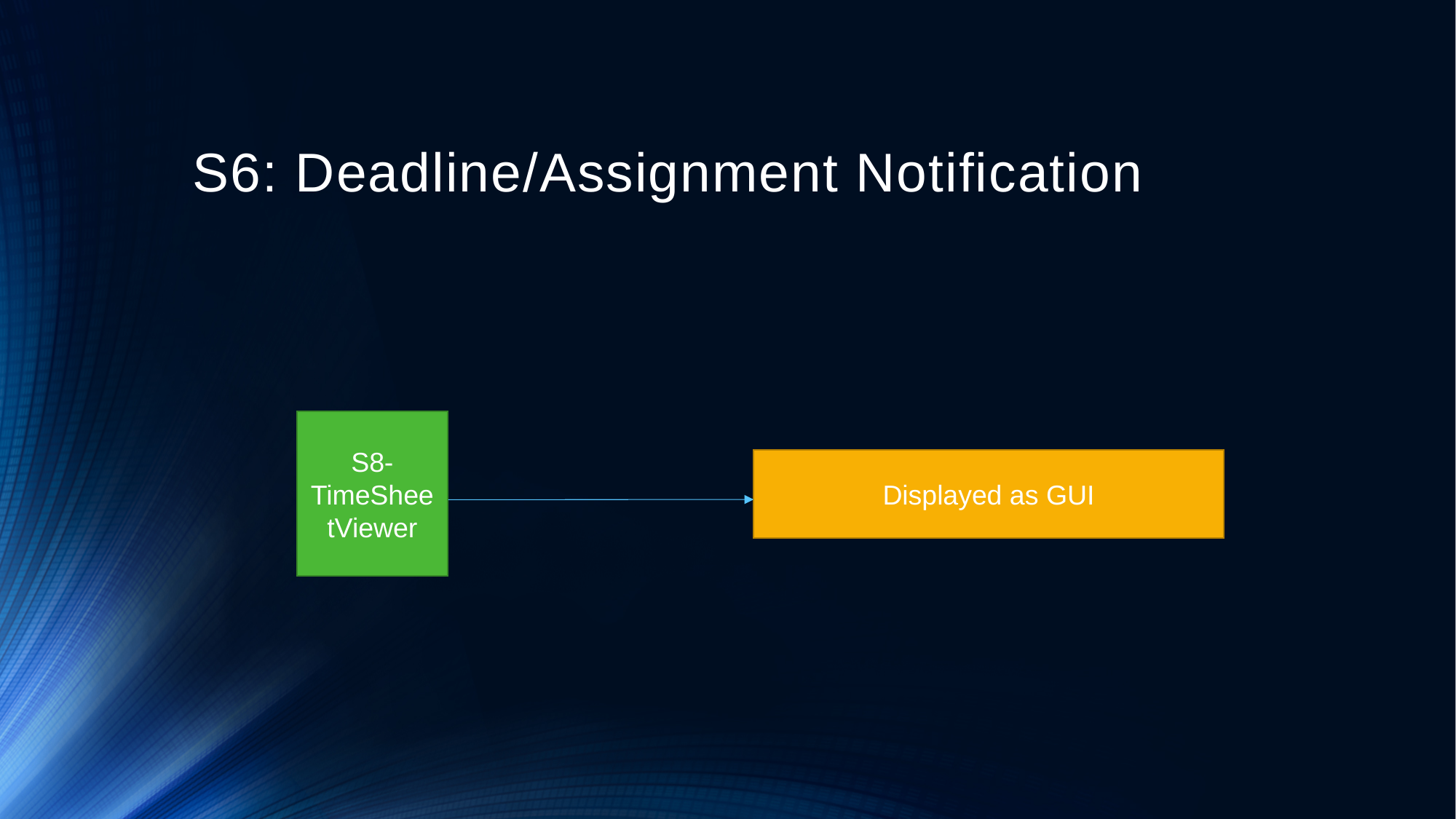

# S6: Deadline/Assignment Notification
S8-TimeSheetViewer
Displayed as GUI